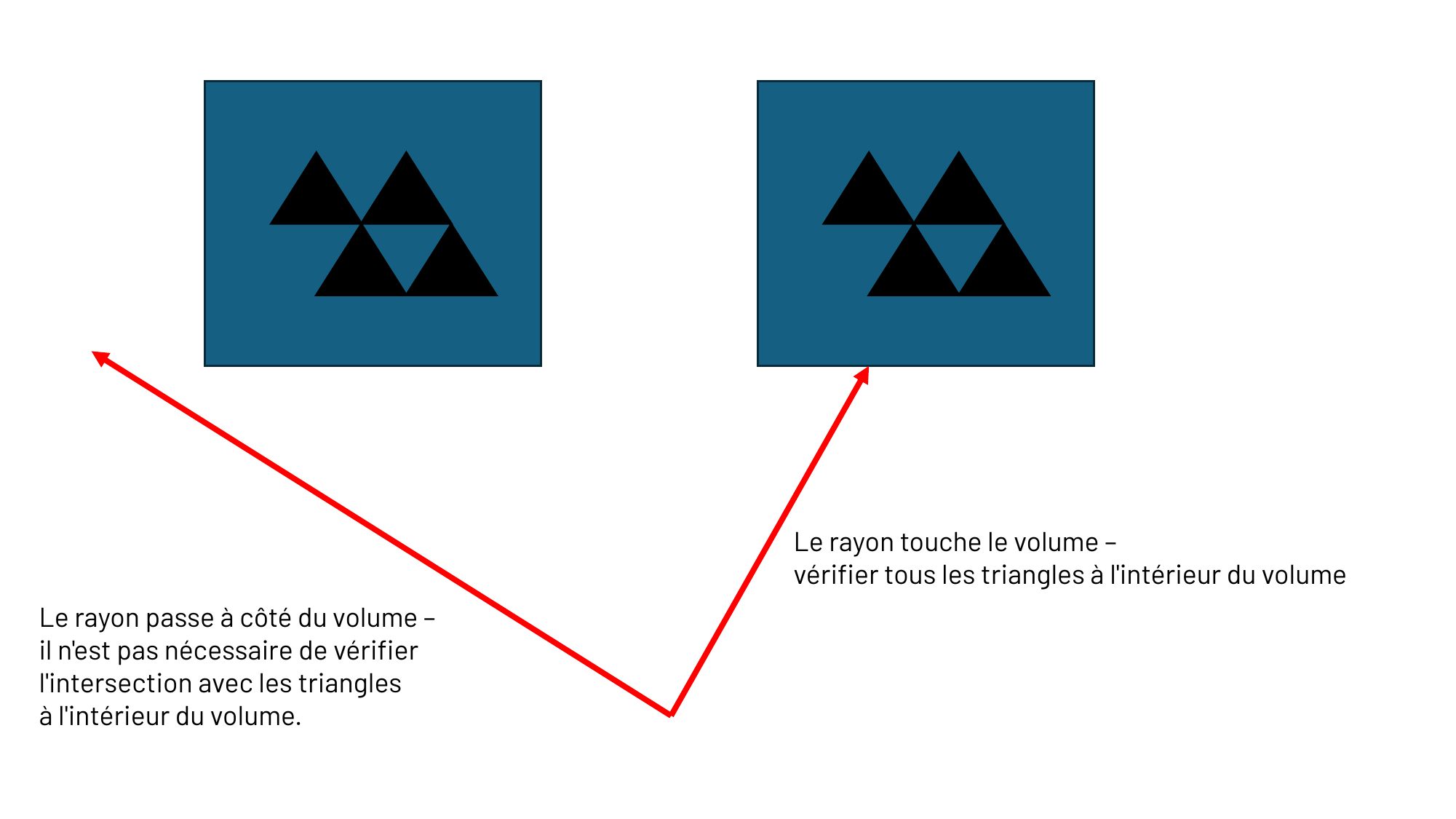

Le rayon touche le volume –
vérifier tous les triangles à l'intérieur du volume
Le rayon passe à côté du volume –
il n'est pas nécessaire de vérifier
l'intersection avec les triangles
à l'intérieur du volume.